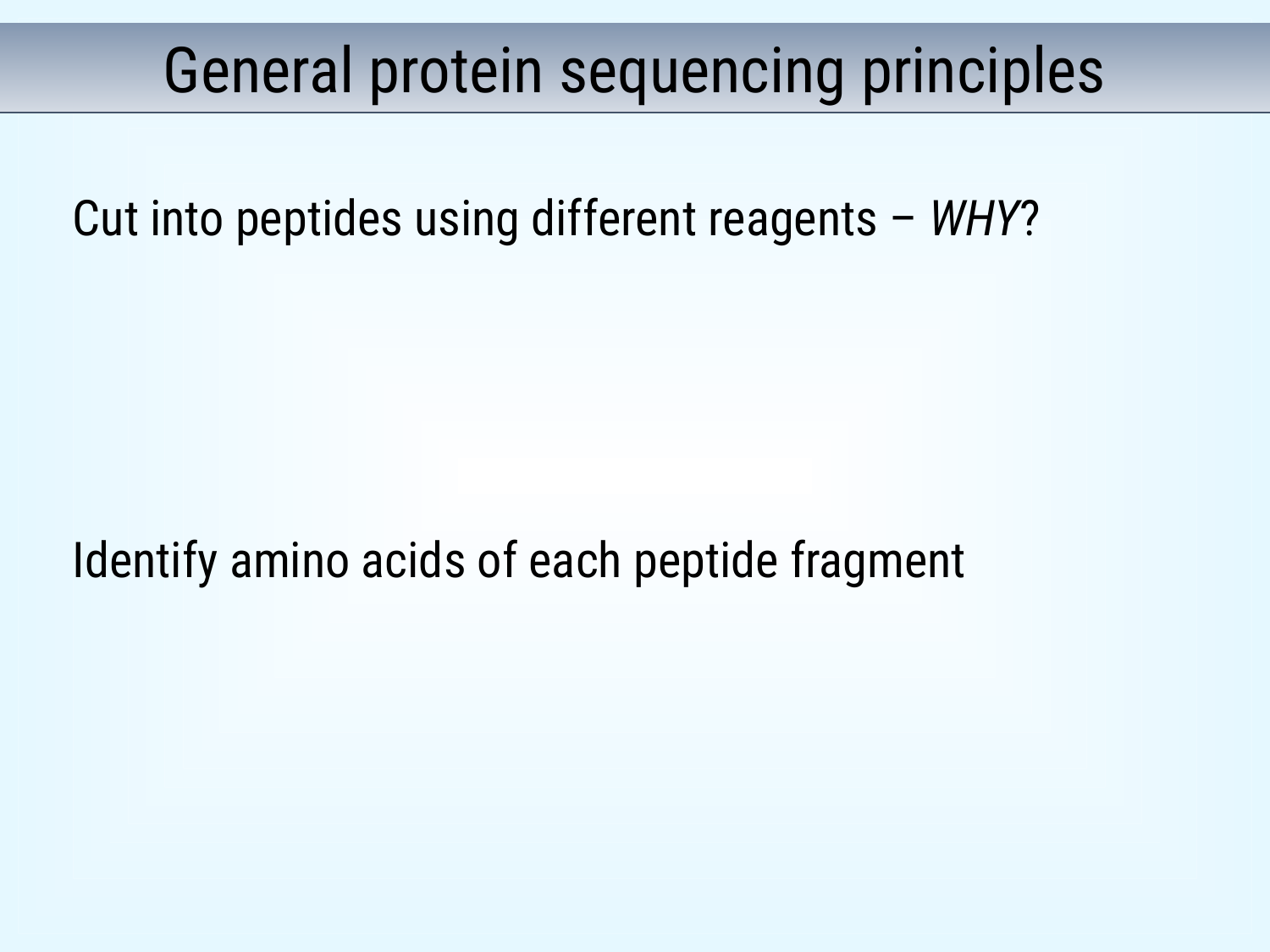

General protein sequencing principles
Cut into peptides using different reagents – WHY?
Identify amino acids of each peptide fragment